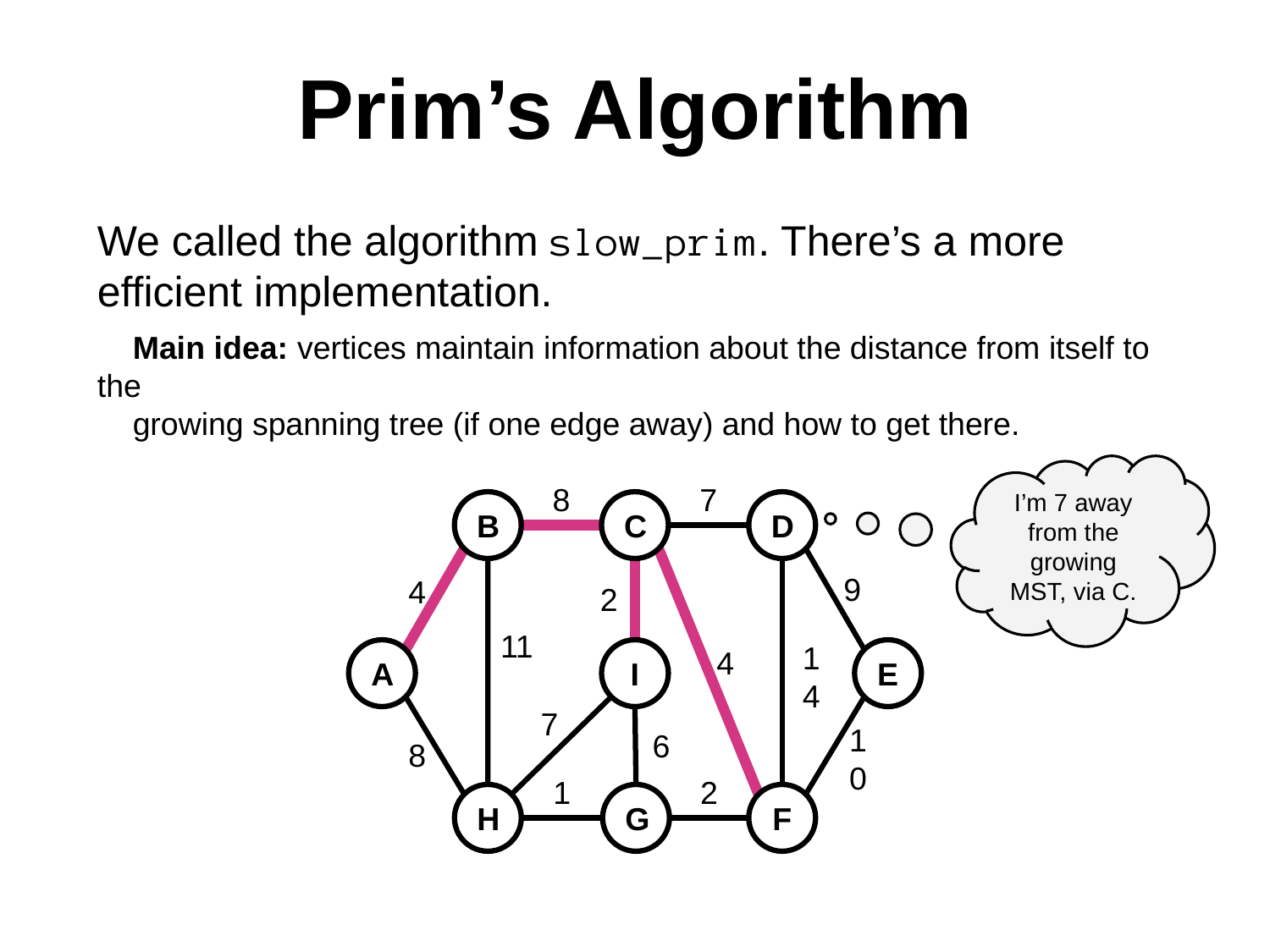

Prim’s Algorithm
We called the algorithm slow_prim. There’s a more efficient implementation.

    Main idea: vertices maintain information about the distance from itself to the
    growing spanning tree (if one edge away) and how to get there.
I’m 7 away from the growing MST, via C.
7
8
B
C
D
9
4
2
11
4
A
E
I
14
7
6
8
10
1
2
H
G
F